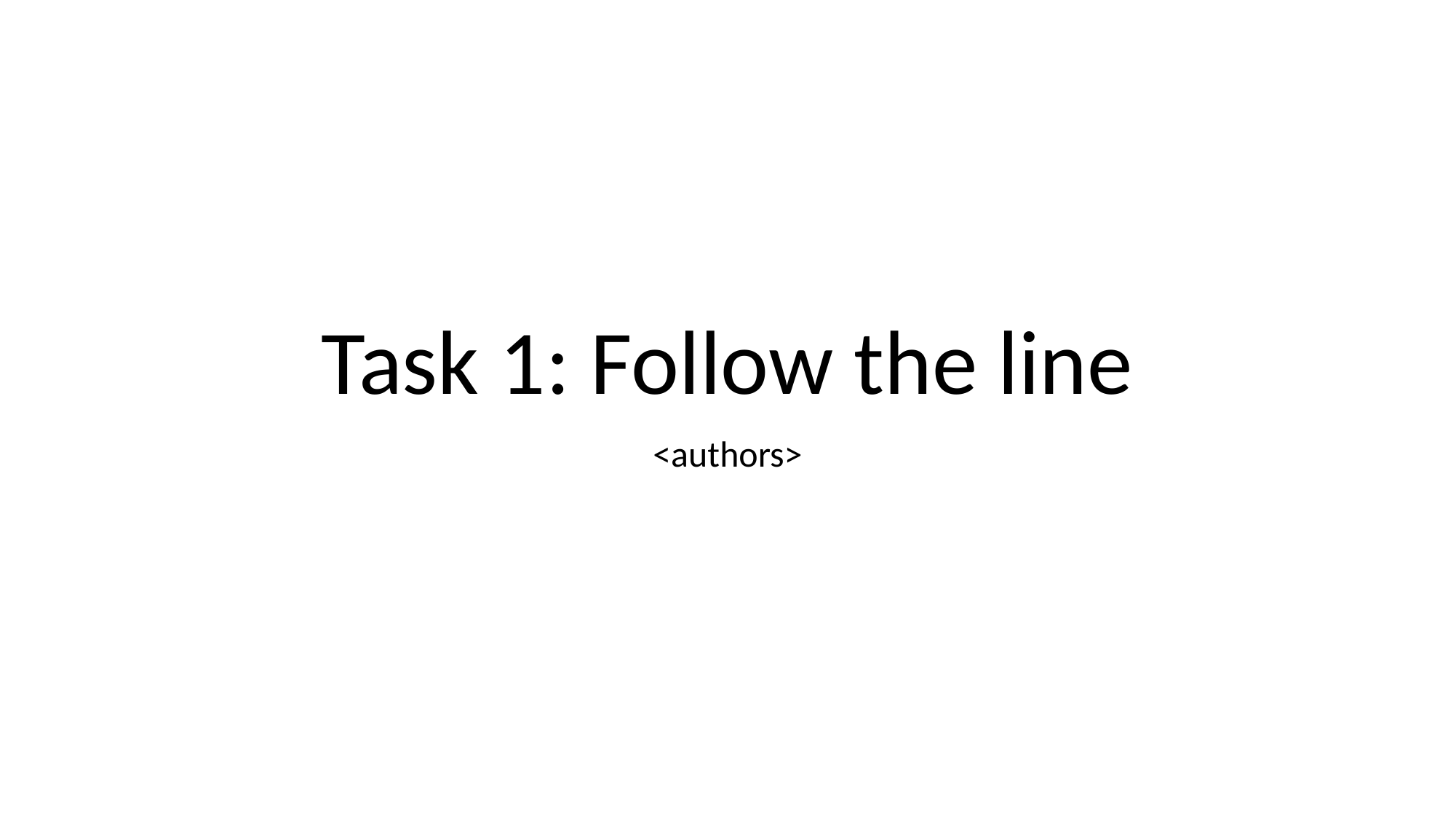

# Task 1: Follow the line
<authors>